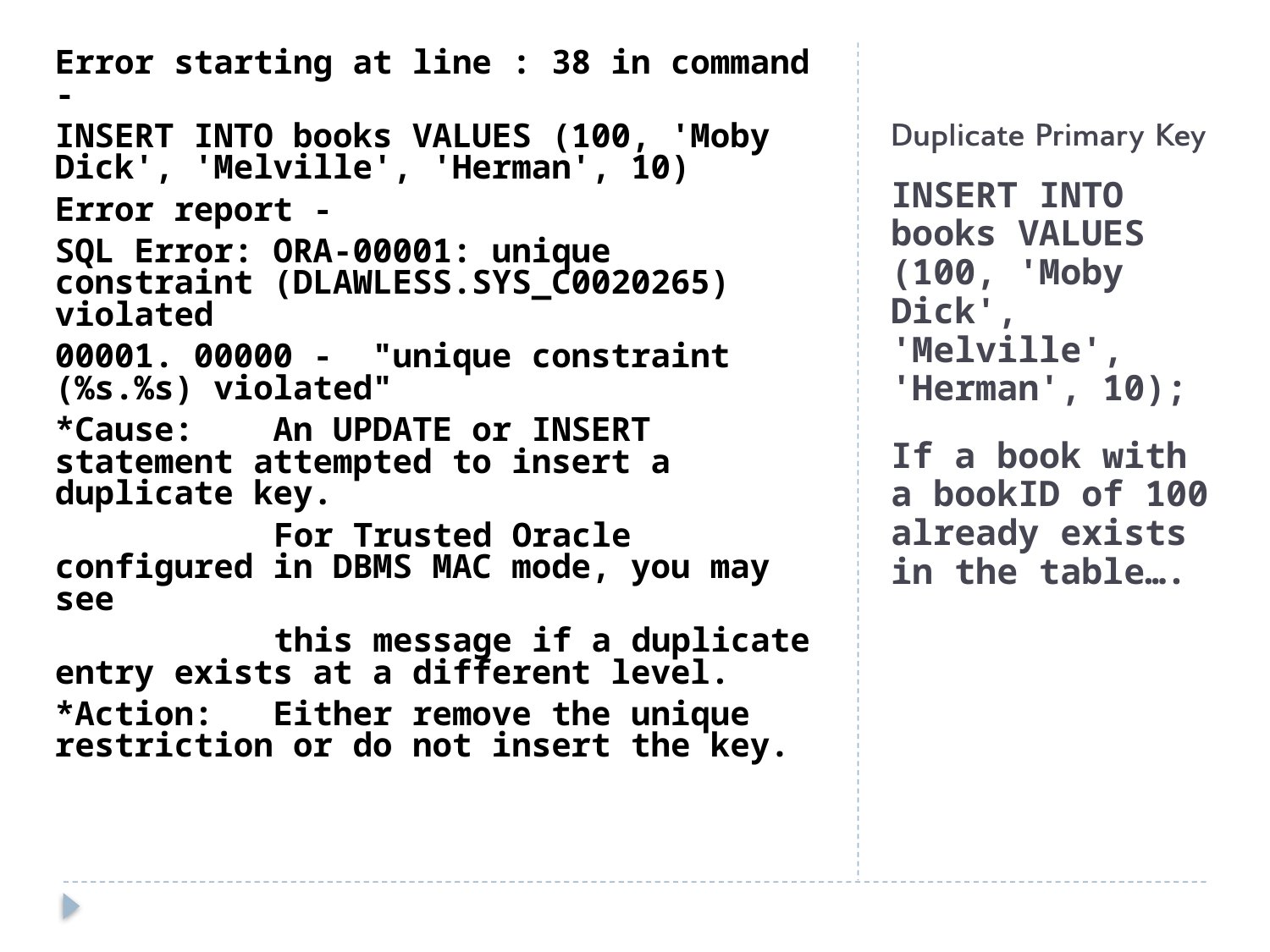

Error starting at line : 38 in command -
INSERT INTO books VALUES (100, 'Moby Dick', 'Melville', 'Herman', 10)
Error report -
SQL Error: ORA-00001: unique constraint (DLAWLESS.SYS_C0020265) violated
00001. 00000 -  "unique constraint (%s.%s) violated"
*Cause:    An UPDATE or INSERT statement attempted to insert a duplicate key.
           For Trusted Oracle configured in DBMS MAC mode, you may see
           this message if a duplicate entry exists at a different level.
*Action:   Either remove the unique restriction or do not insert the key.
# Duplicate Primary Key
INSERT INTO books VALUES (100, 'Moby Dick', 'Melville', 'Herman', 10);
If a book with a bookID of 100 already exists in the table….